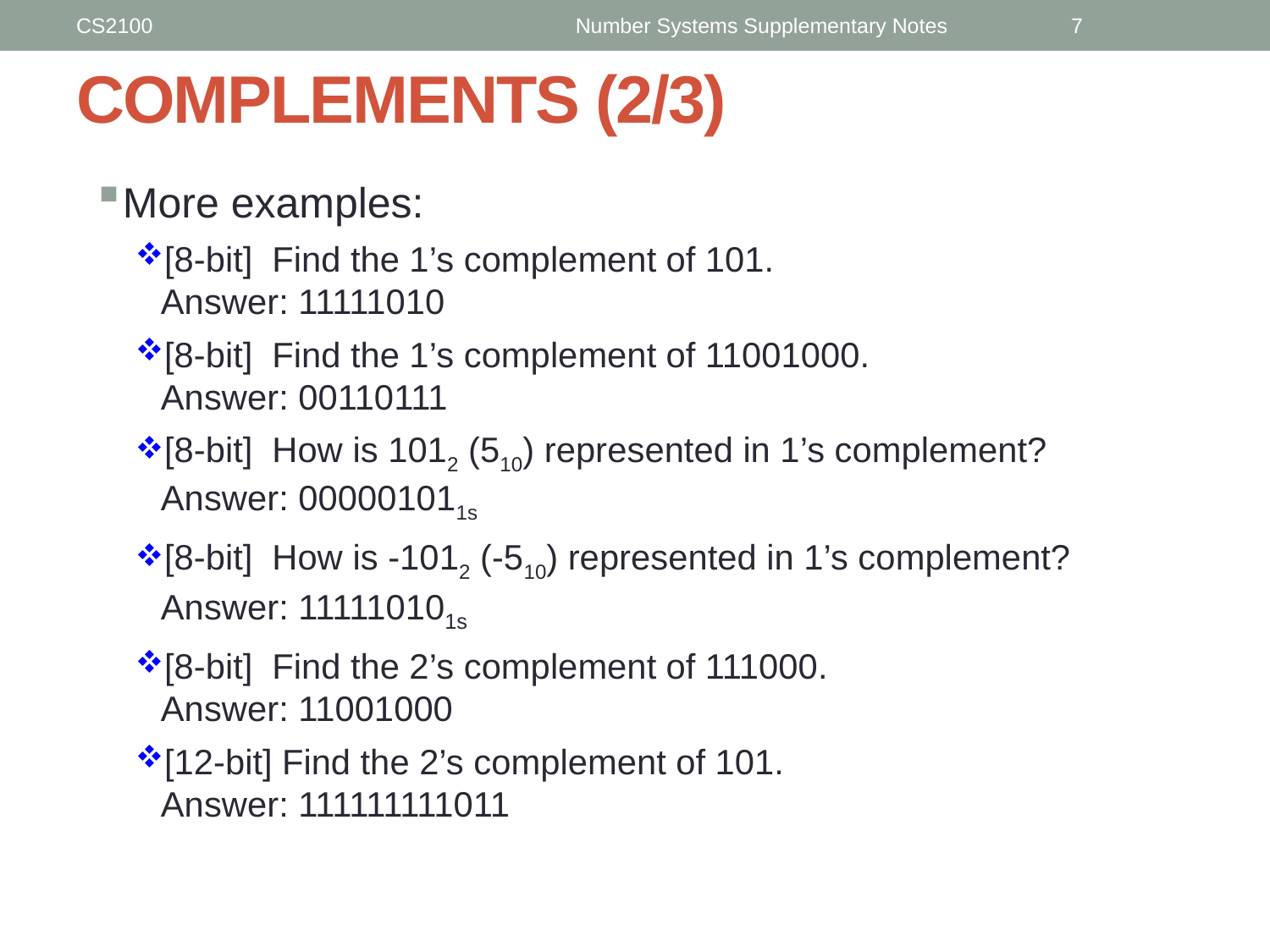

CS2100
Number Systems Supplementary Notes
7
# COMPLEMENTS (2/3)
More examples:
[8-bit]  Find the 1’s complement of 101.
Answer: 11111010
[8-bit]  Find the 1’s complement of 11001000.
Answer: 00110111
[8-bit]  How is 1012 (510) represented in 1’s complement?
Answer: 000001011s
[8-bit]  How is -1012 (-510) represented in 1’s complement?
Answer: 111110101s
[8-bit]  Find the 2’s complement of 111000.
Answer: 11001000
[12-bit] Find the 2’s complement of 101.
Answer: 111111111011